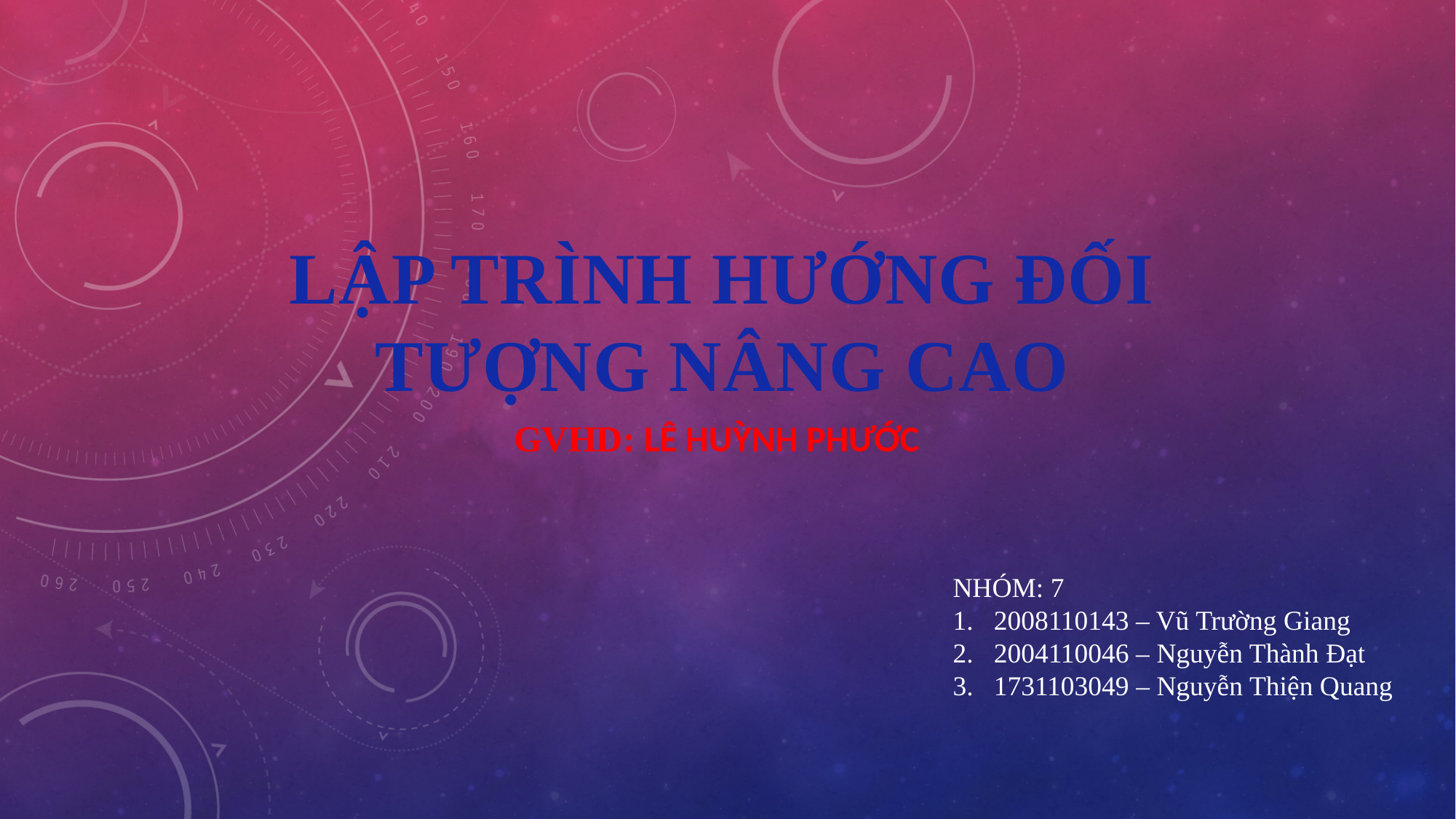

# LẬP TRÌNH HƯỚNG ĐỐI TƯỢNG NÂNG CAO
GVHD: LÊ HUỲNH PHƯỚC
NHÓM: 7
2008110143 – Vũ Trường Giang
2004110046 – Nguyễn Thành Đạt
1731103049 – Nguyễn Thiện Quang